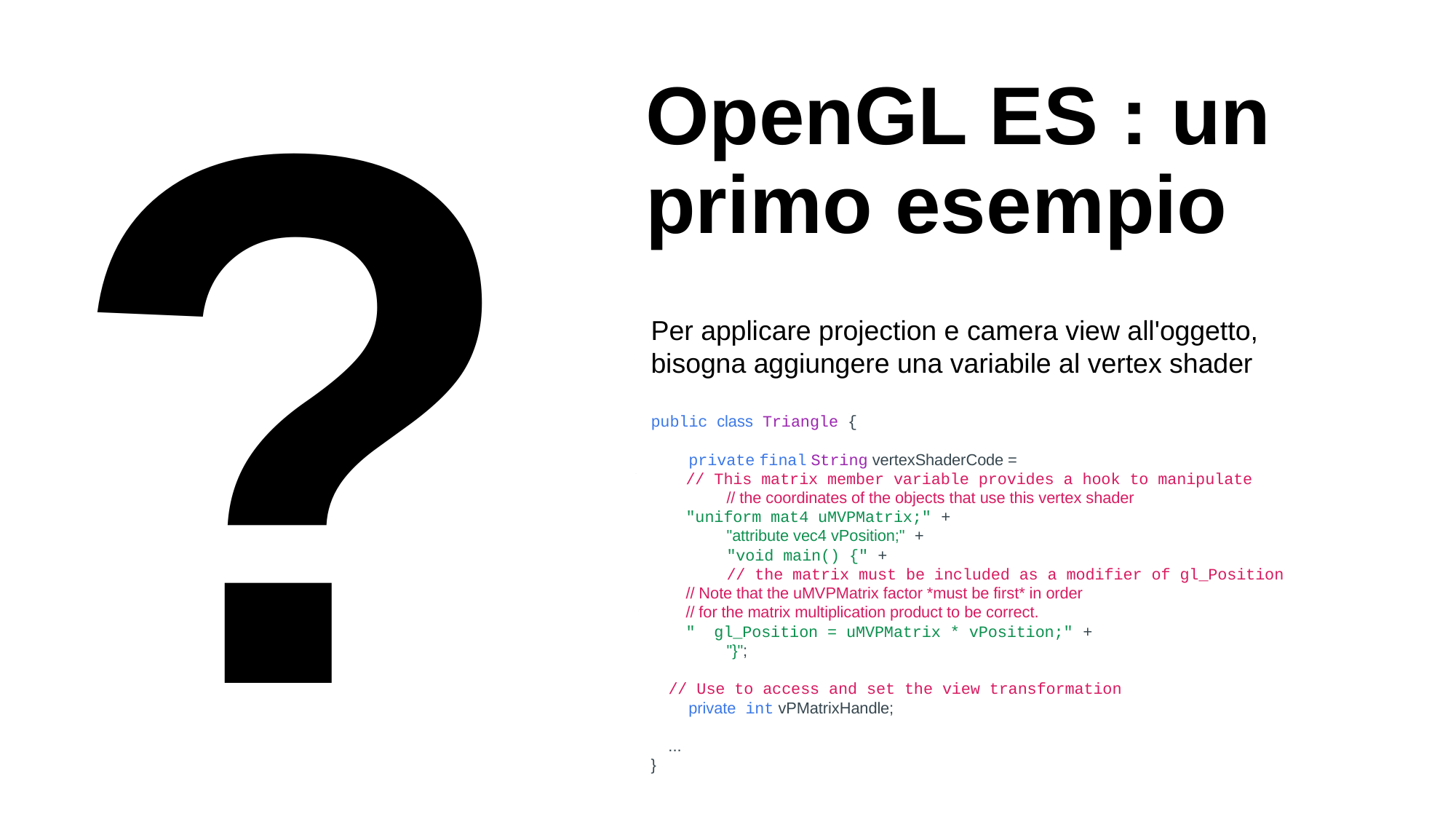

OpenGL ES : un primo esempio
?
Per applicare projection e camera view all'oggetto, bisogna aggiungere una variabile al vertex shader

public class Triangle {
    private final String vertexShaderCode =
        // This matrix member variable provides a hook to manipulate
        // the coordinates of the objects that use this vertex shader
        "uniform mat4 uMVPMatrix;" +
        "attribute vec4 vPosition;" +
        "void main() {" +
        // the matrix must be included as a modifier of gl_Position
        // Note that the uMVPMatrix factor *must be first* in order
        // for the matrix multiplication product to be correct.
        "  gl_Position = uMVPMatrix * vPosition;" +
        "}";
    // Use to access and set the view transformation
    private int vPMatrixHandle;
    ...
}